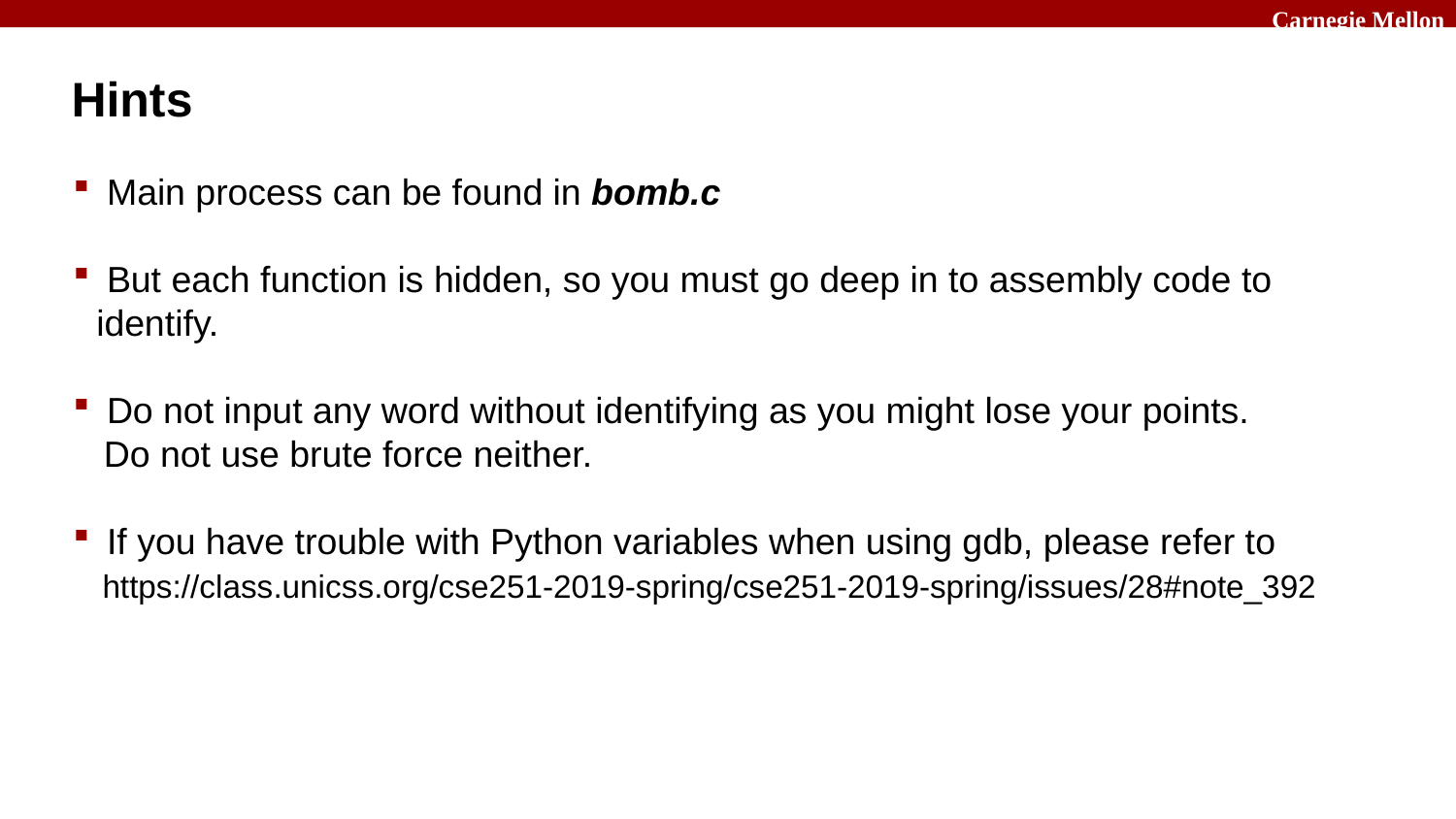

# Hints
 Main process can be found in bomb.c

 But each function is hidden, so you must go deep in to assembly code to identify.

 Do not input any word without identifying as you might lose your points.
   Do not use brute force neither.

 If you have trouble with Python variables when using gdb, please refer to
   https://class.unicss.org/cse251-2019-spring/cse251-2019-spring/issues/28#note_392